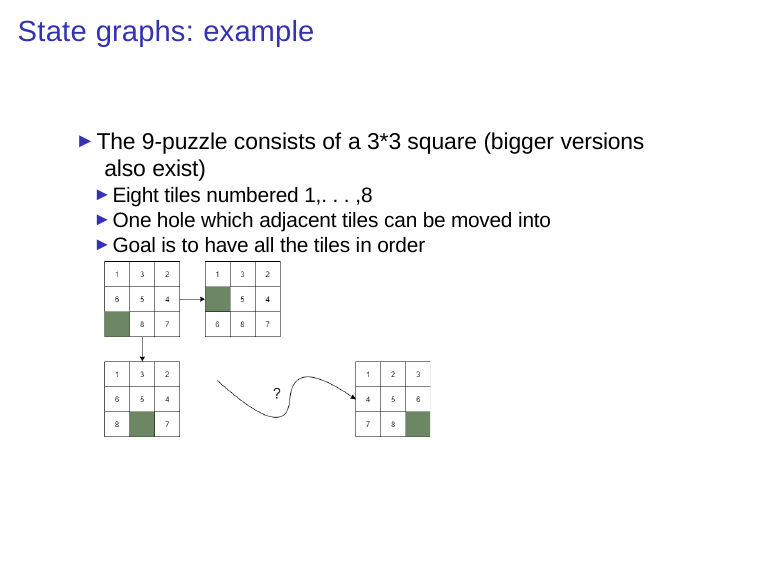

# State graphs: example
► The 9-puzzle consists of a 3*3 square (bigger versions  also exist)
► Eight tiles numbered 1,. . . ,8
► One hole which adjacent tiles can be moved into
► Goal is to have all the tiles in order